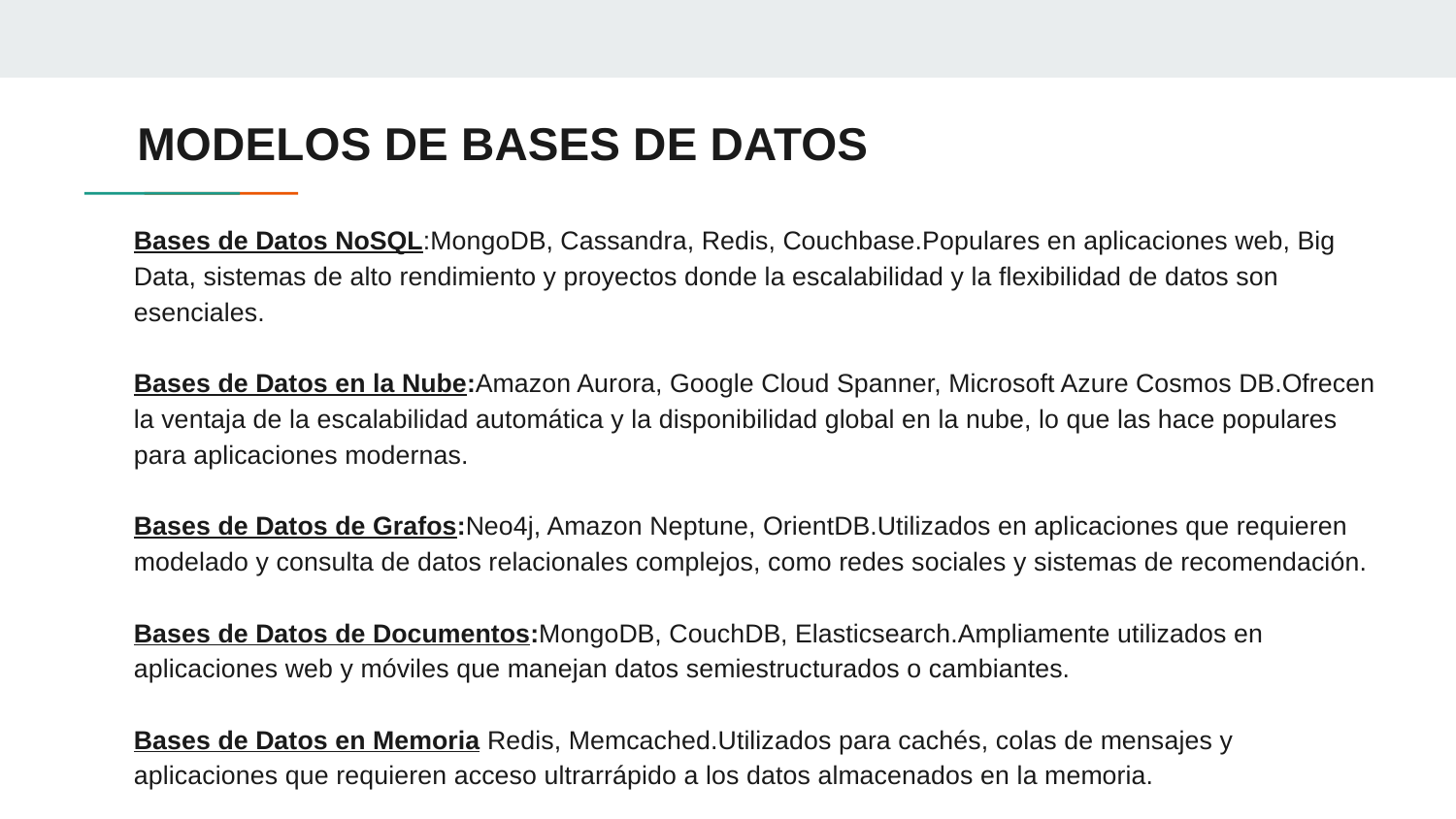

# MODELOS DE BASES DE DATOS

Bases de Datos NoSQL:MongoDB, Cassandra, Redis, Couchbase.Populares en aplicaciones web, Big Data, sistemas de alto rendimiento y proyectos donde la escalabilidad y la flexibilidad de datos son esenciales.
Bases de Datos en la Nube:Amazon Aurora, Google Cloud Spanner, Microsoft Azure Cosmos DB.Ofrecen la ventaja de la escalabilidad automática y la disponibilidad global en la nube, lo que las hace populares para aplicaciones modernas.
Bases de Datos de Grafos:Neo4j, Amazon Neptune, OrientDB.Utilizados en aplicaciones que requieren modelado y consulta de datos relacionales complejos, como redes sociales y sistemas de recomendación.
Bases de Datos de Documentos:MongoDB, CouchDB, Elasticsearch.Ampliamente utilizados en aplicaciones web y móviles que manejan datos semiestructurados o cambiantes.
Bases de Datos en Memoria Redis, Memcached.Utilizados para cachés, colas de mensajes y aplicaciones que requieren acceso ultrarrápido a los datos almacenados en la memoria.